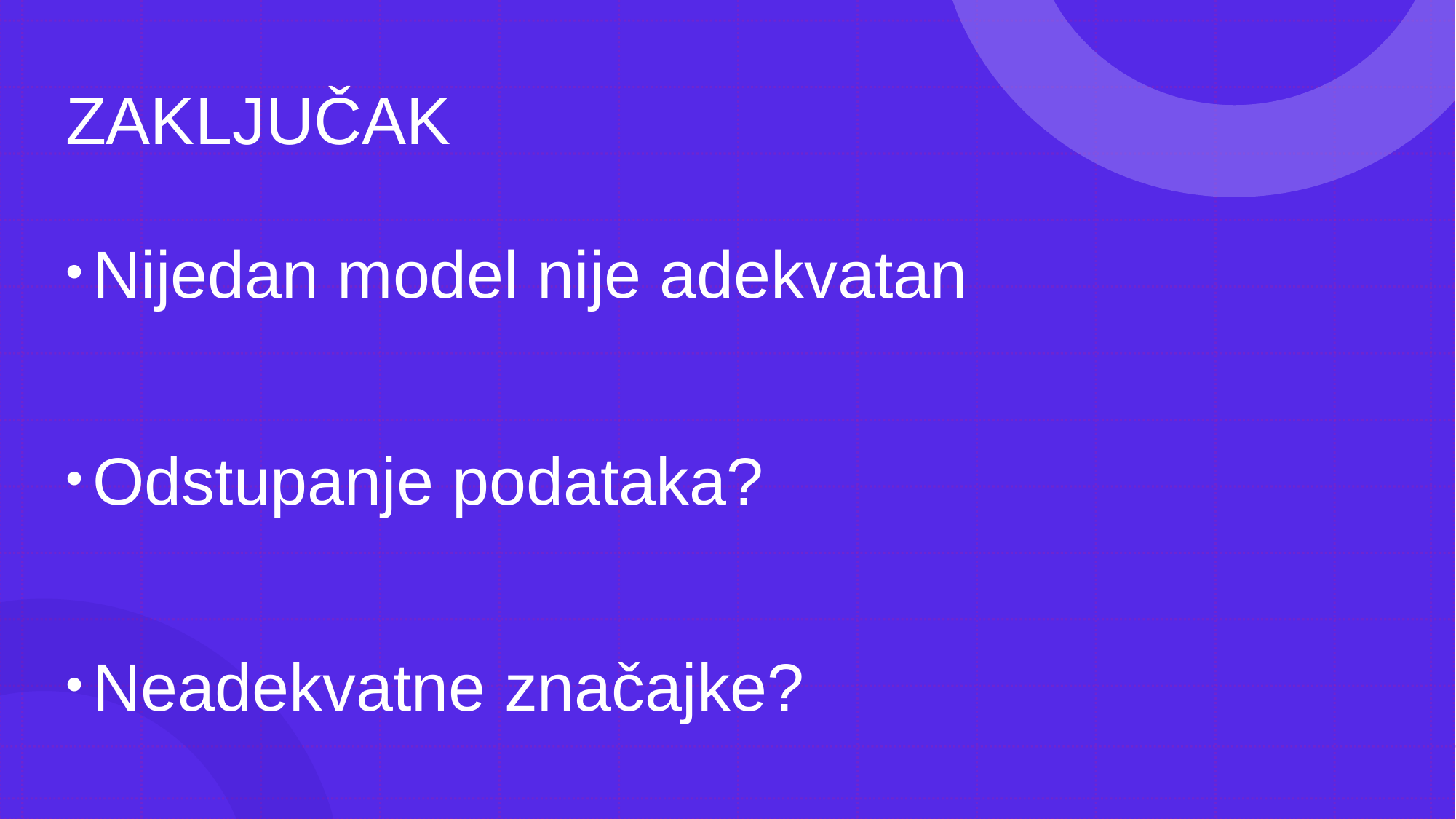

# ZAKLJUČAK
Nijedan model nije adekvatan

Odstupanje podataka?

Neadekvatne značajke?